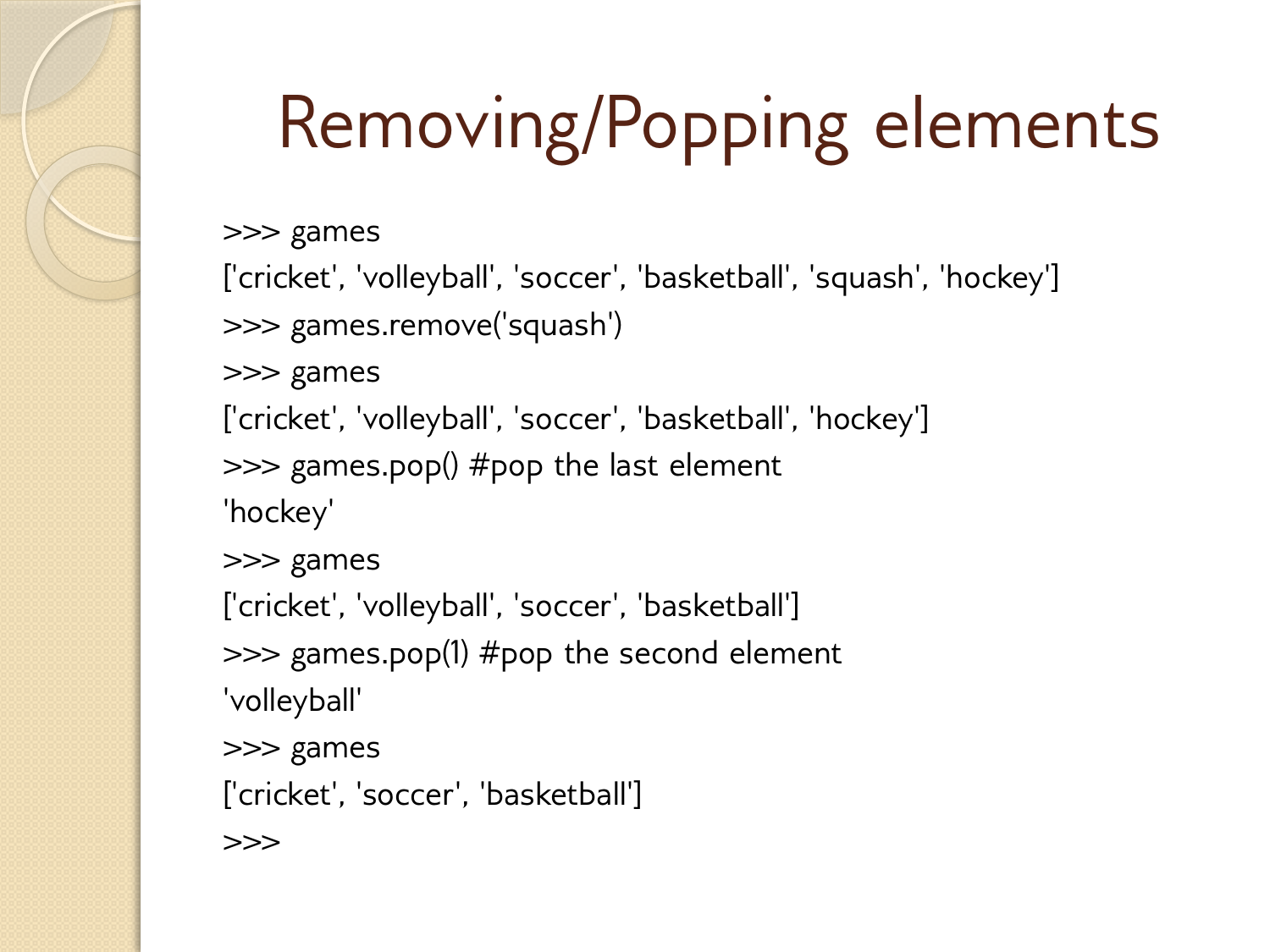

# Removing/Popping elements
>>> games
['cricket', 'volleyball', 'soccer', 'basketball', 'squash', 'hockey']
>>> games.remove('squash')
>>> games
['cricket', 'volleyball', 'soccer', 'basketball', 'hockey']
>>> games.pop() #pop the last element
'hockey'
>>> games
['cricket', 'volleyball', 'soccer', 'basketball']
>>> games.pop(1) #pop the second element
'volleyball'
>>> games
['cricket', 'soccer', 'basketball']
>>>